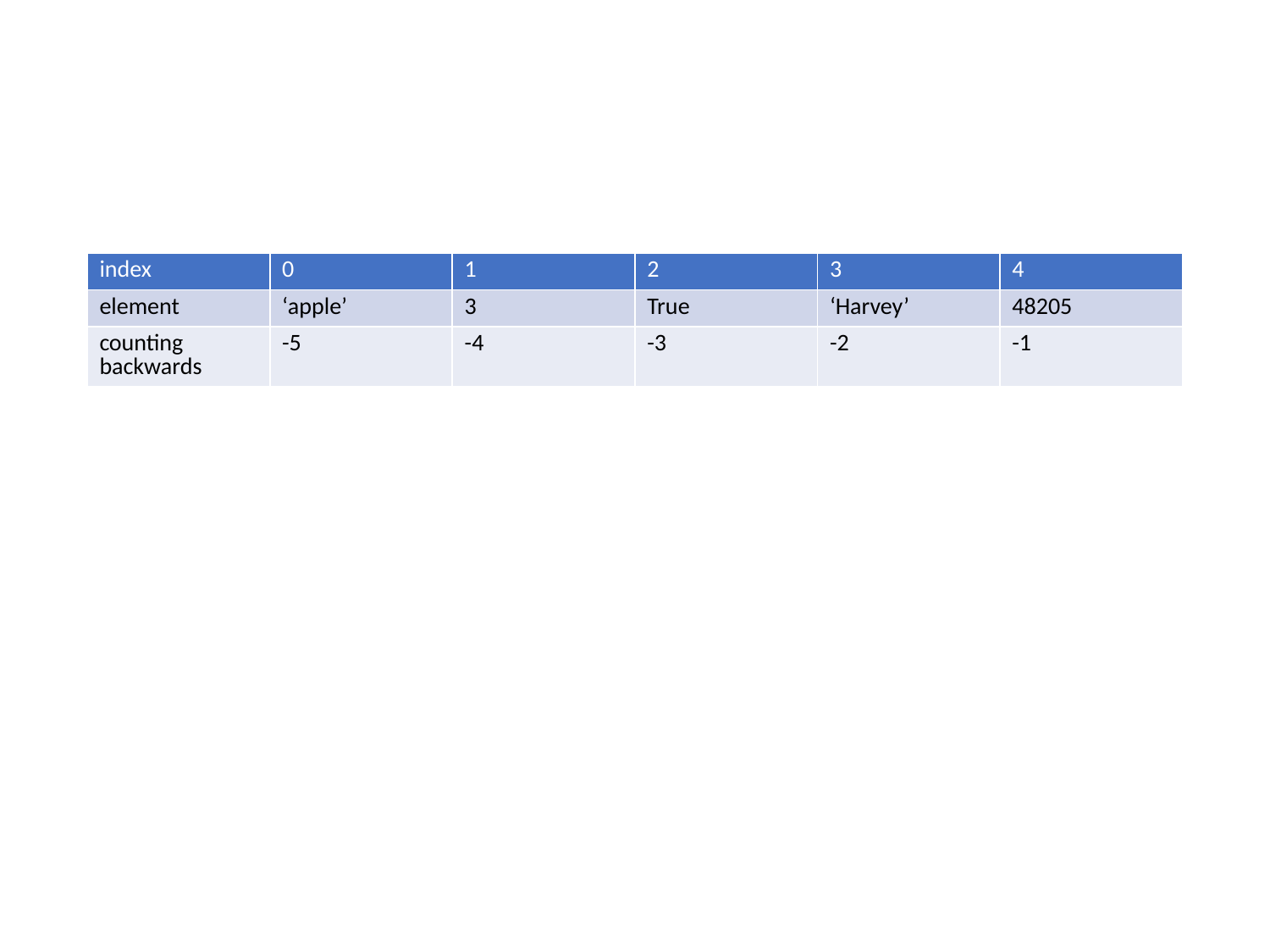

| index | 0 | 1 | 2 | 3 | 4 |
| --- | --- | --- | --- | --- | --- |
| element | ‘apple’ | 3 | True | ‘Harvey’ | 48205 |
| counting backwards | -5 | -4 | -3 | -2 | -1 |